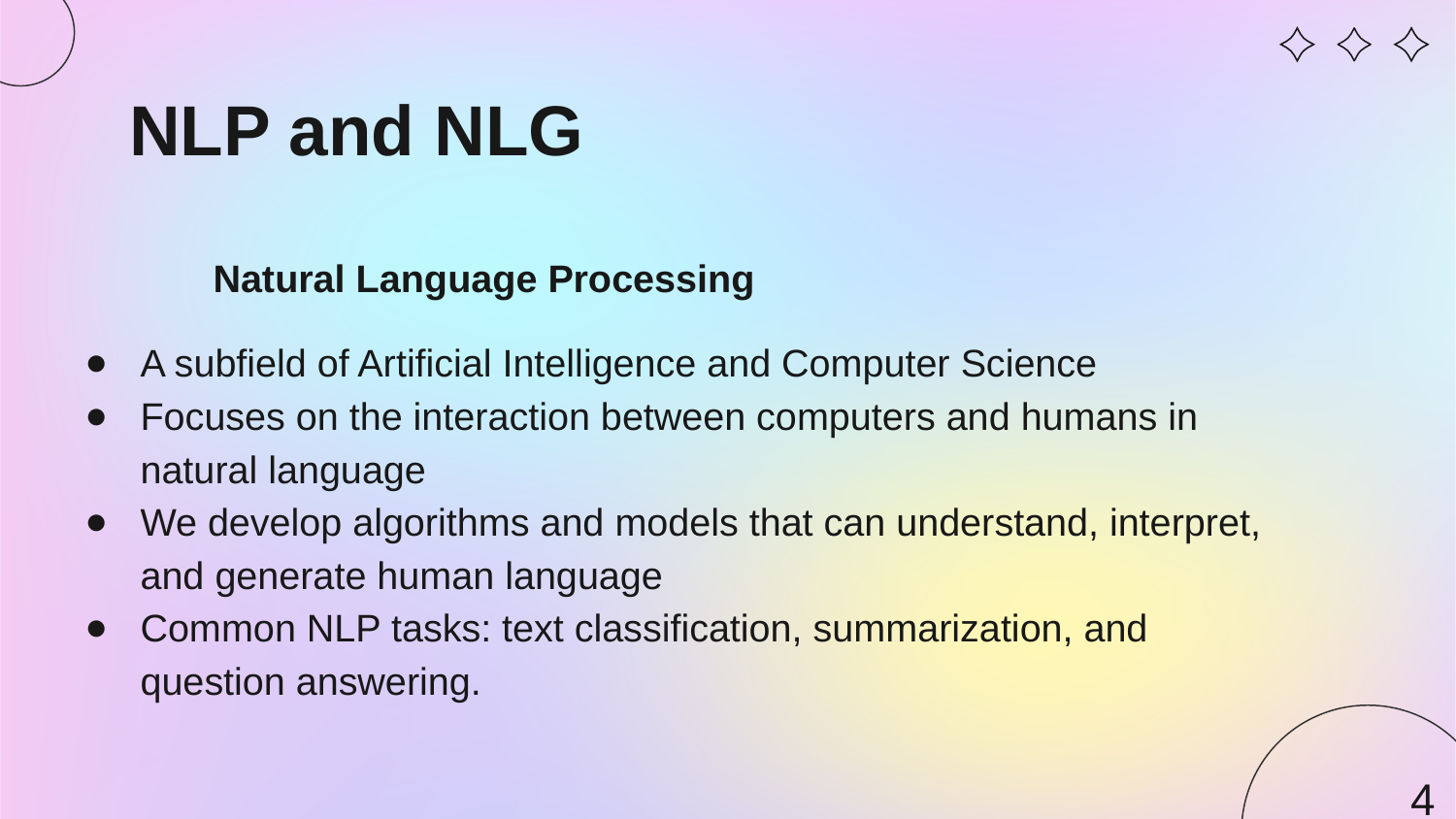

# NLP and NLG
 	Natural Language Processing
A subfield of Artificial Intelligence and Computer Science
Focuses on the interaction between computers and humans in natural language
We develop algorithms and models that can understand, interpret, and generate human language
Common NLP tasks: text classification, summarization, and question answering.

4